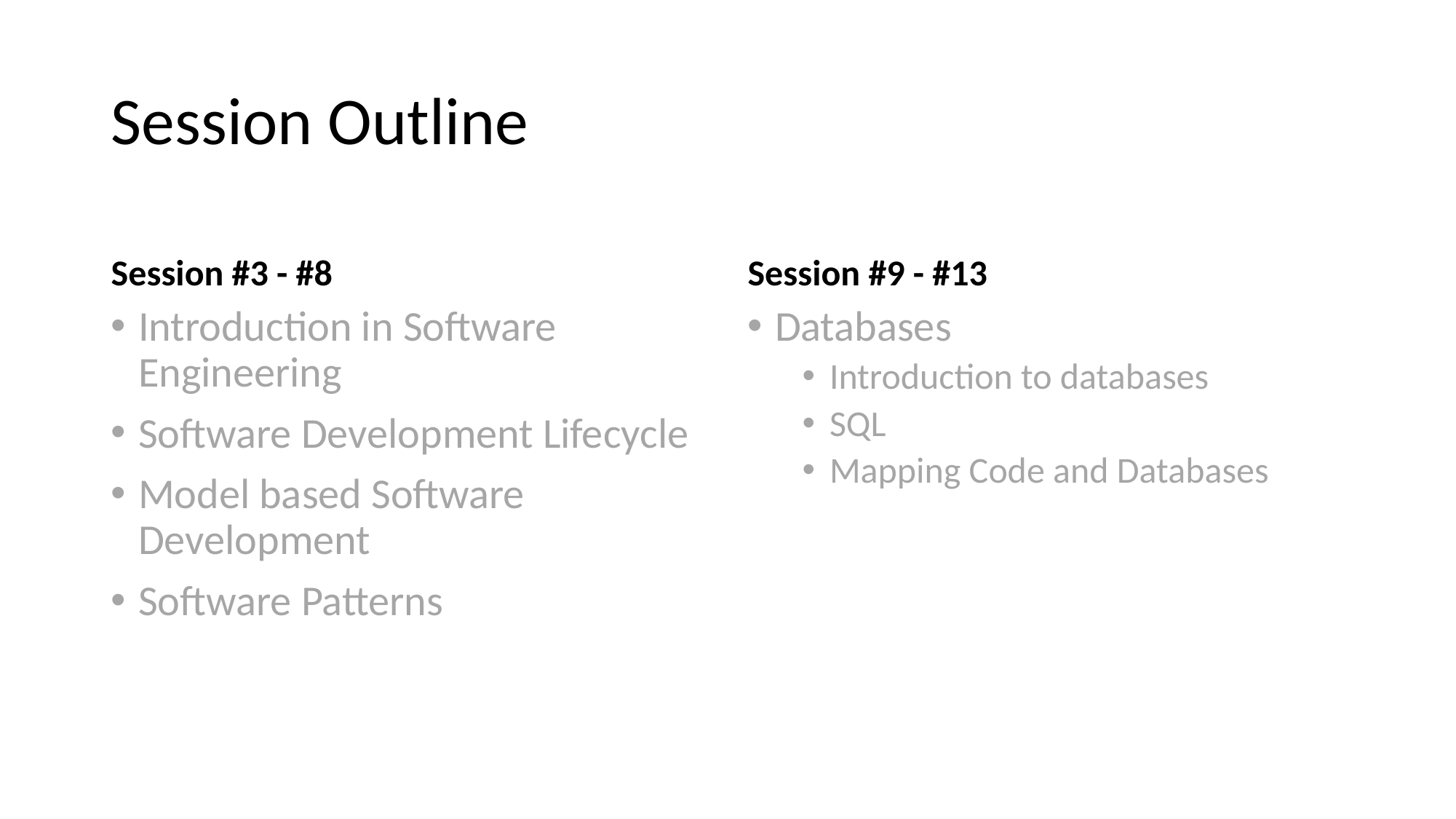

# Session Outline
Session #3 - #8
Session #9 - #13
Introduction in Software Engineering
Software Development Lifecycle
Model based Software Development
Software Patterns
Databases
Introduction to databases
SQL
Mapping Code and Databases